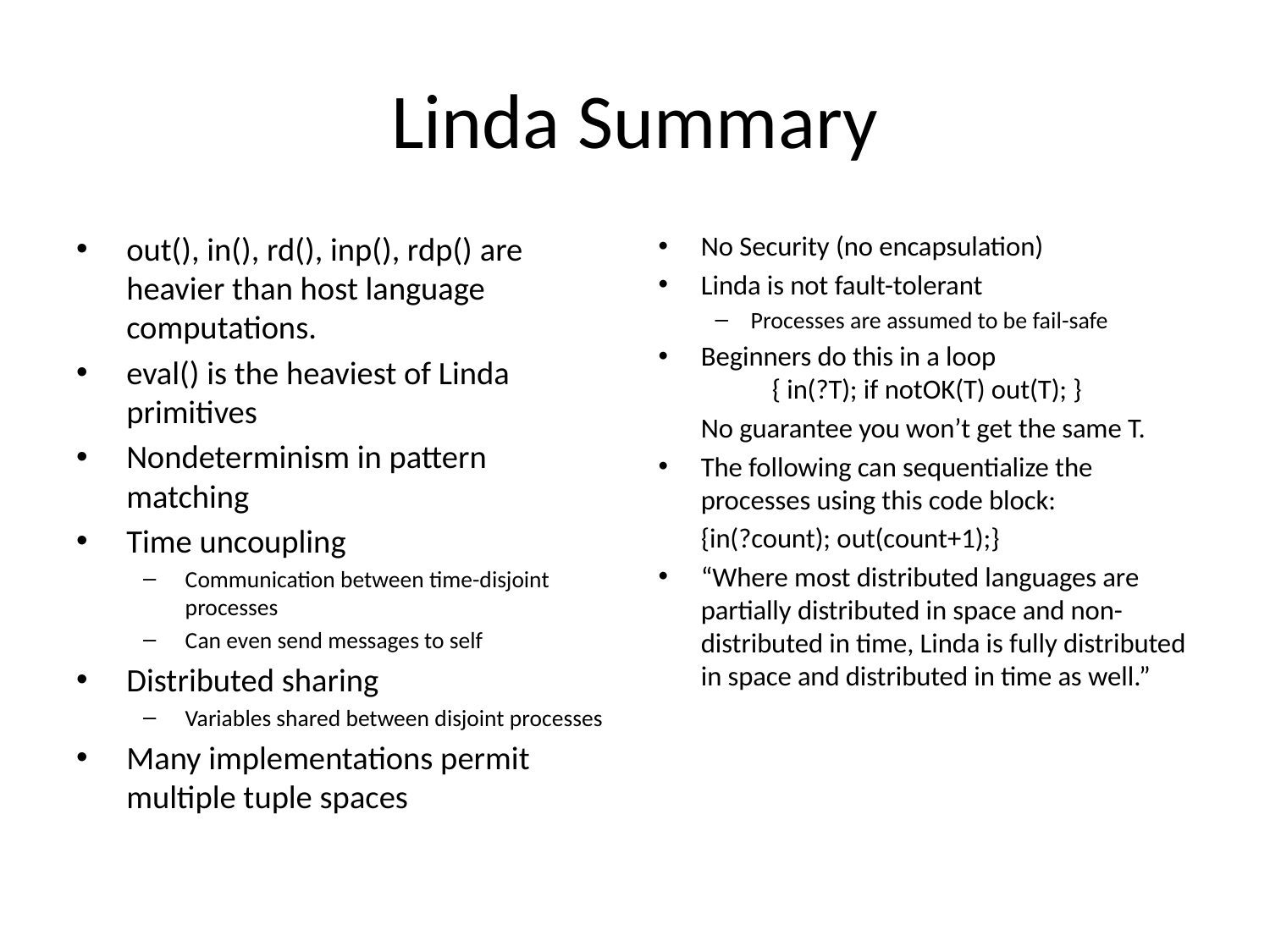

# Linda Summary
out(), in(), rd(), inp(), rdp() are heavier than host language computations.
eval() is the heaviest of Linda primitives
Nondeterminism in pattern matching
Time uncoupling
Communication between time-disjoint processes
Can even send messages to self
Distributed sharing
Variables shared between disjoint processes
Many implementations permit multiple tuple spaces
No Security (no encapsulation)
Linda is not fault-tolerant
Processes are assumed to be fail-safe
Beginners do this in a loop
	{ in(?T); if notOK(T) out(T); }
	No guarantee you won’t get the same T.
The following can sequentialize the processes using this code block:
		{in(?count); out(count+1);}
“Where most distributed languages are partially distributed in space and non-distributed in time, Linda is fully distributed in space and distributed in time as well.”